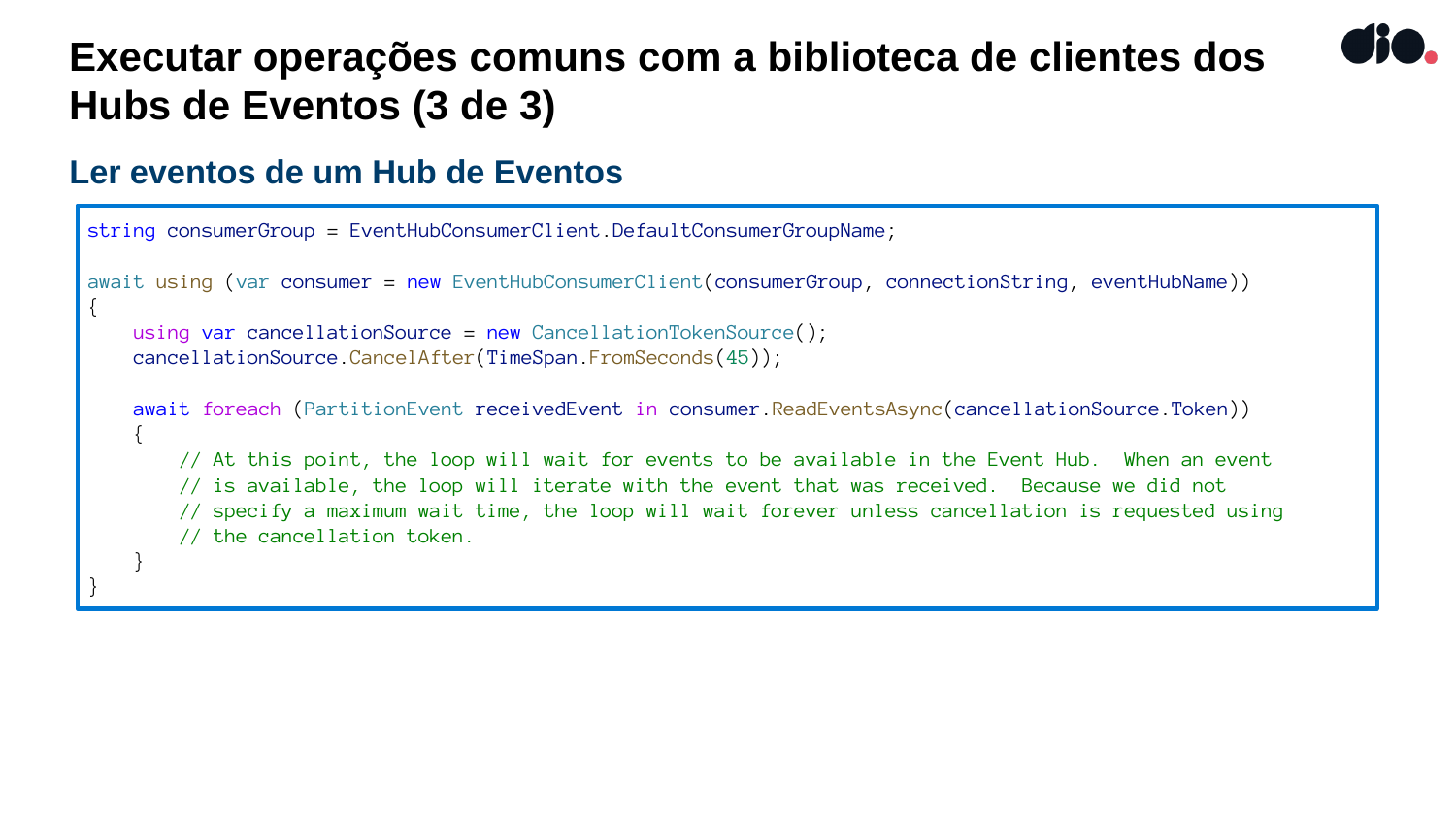

# Executar operações comuns com a biblioteca de clientes dos Hubs de Eventos (3 de 3)
Ler eventos de um Hub de Eventos
string consumerGroup = EventHubConsumerClient.DefaultConsumerGroupName;
await using (var consumer = new EventHubConsumerClient(consumerGroup, connectionString, eventHubName))
{
    using var cancellationSource = new CancellationTokenSource();
    cancellationSource.CancelAfter(TimeSpan.FromSeconds(45));
    await foreach (PartitionEvent receivedEvent in consumer.ReadEventsAsync(cancellationSource.Token))
    {
        // At this point, the loop will wait for events to be available in the Event Hub.  When an event
        // is available, the loop will iterate with the event that was received.  Because we did not
        // specify a maximum wait time, the loop will wait forever unless cancellation is requested using
        // the cancellation token.
    }
}